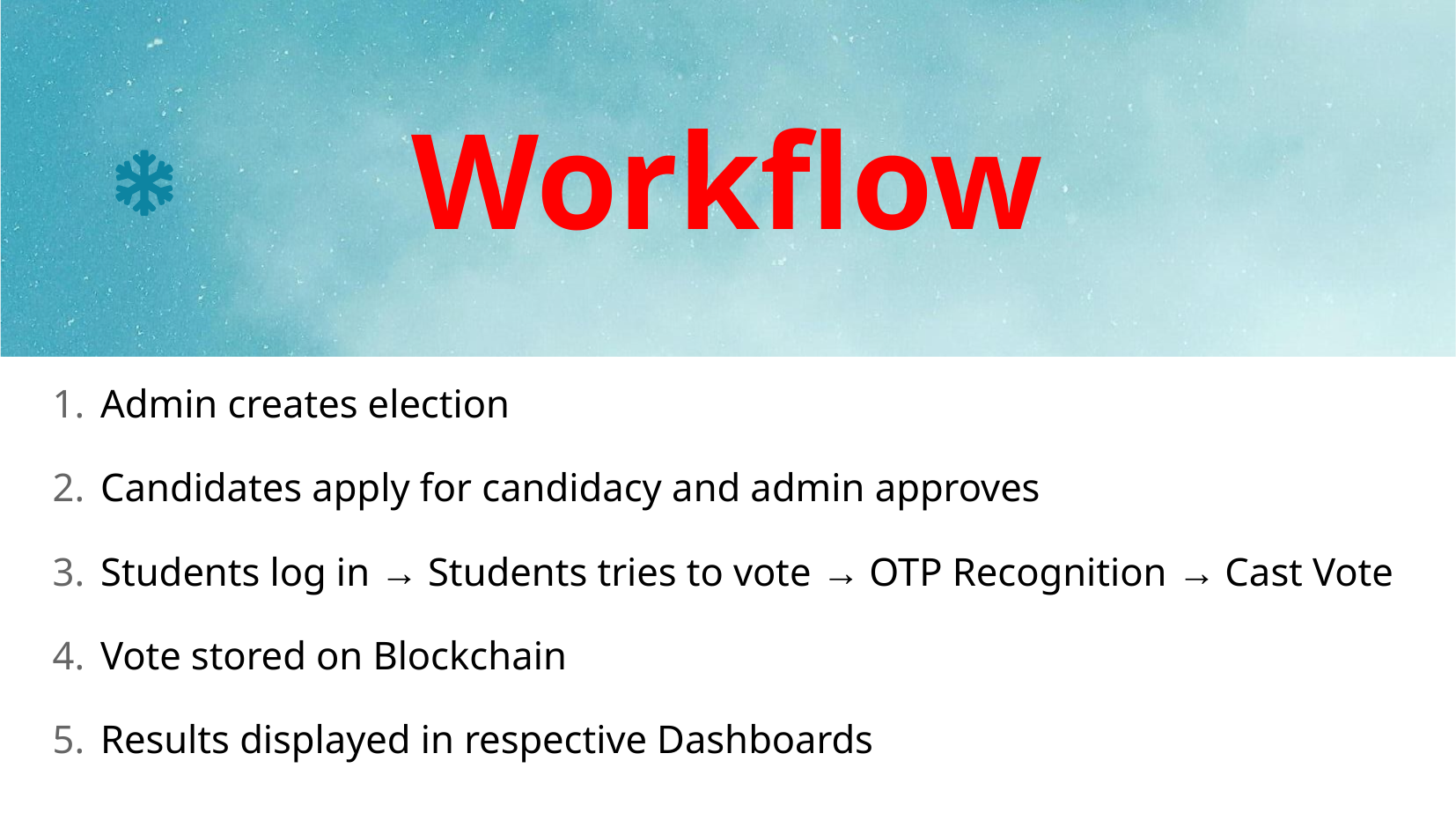

Workflow

# Admin creates election
Candidates apply for candidacy and admin approves
Students log in → Students tries to vote → OTP Recognition → Cast Vote
Vote stored on Blockchain
Results displayed in respective Dashboards